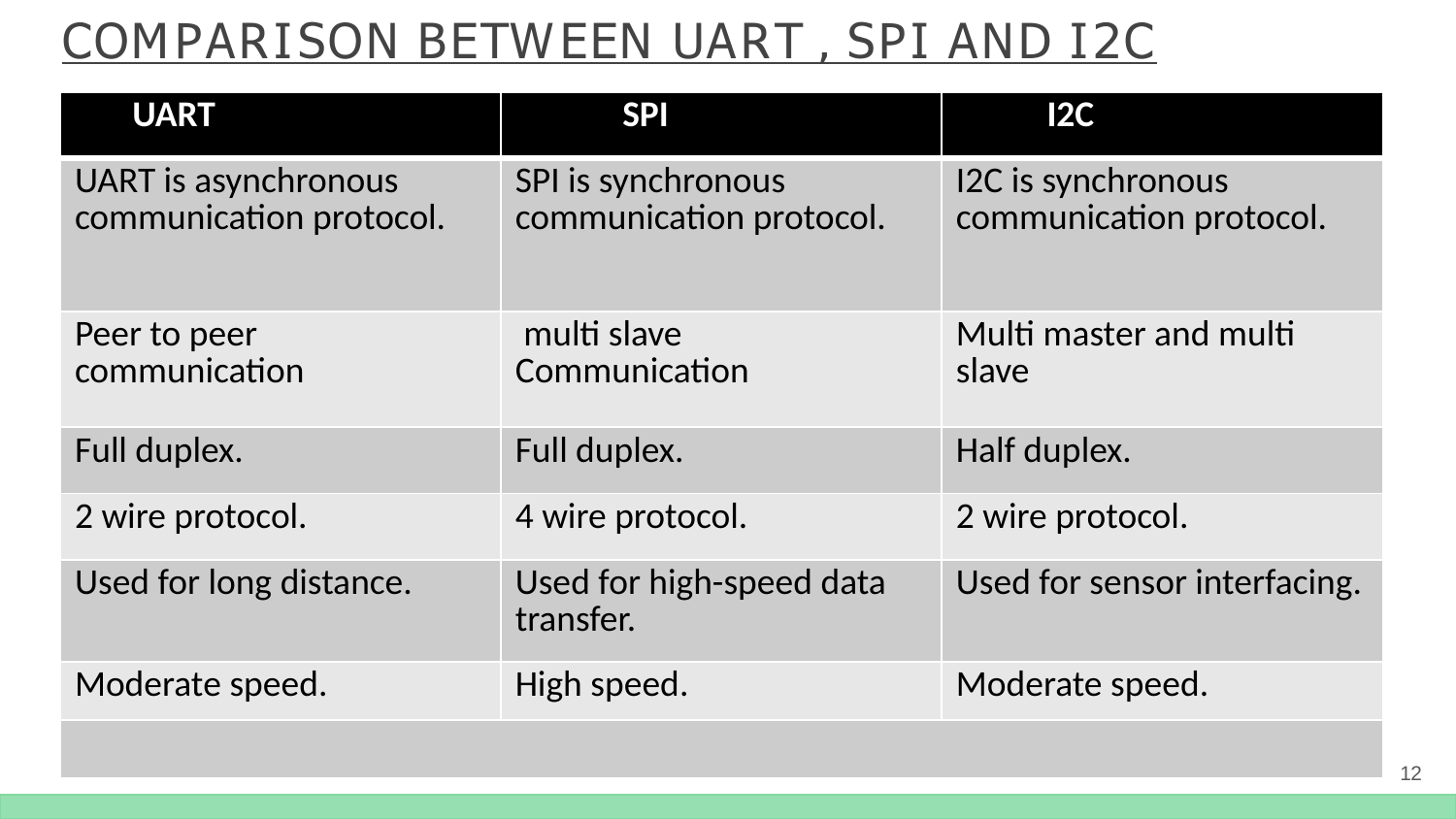

# COMPARISON BETWEEN UART , SPI AND I2C
| UART | SPI | I2C |
| --- | --- | --- |
| UART is asynchronous communication protocol. | SPI is synchronous communication protocol. | I2C is synchronous communication protocol. |
| Peer to peer communication | multi slave Communication | Multi master and multi slave |
| Full duplex. | Full duplex. | Half duplex. |
| 2 wire protocol. | 4 wire protocol. | 2 wire protocol. |
| Used for long distance. | Used for high-speed data transfer. | Used for sensor interfacing. |
| Moderate speed. | High speed. | Moderate speed. |
|  |  |  |
12